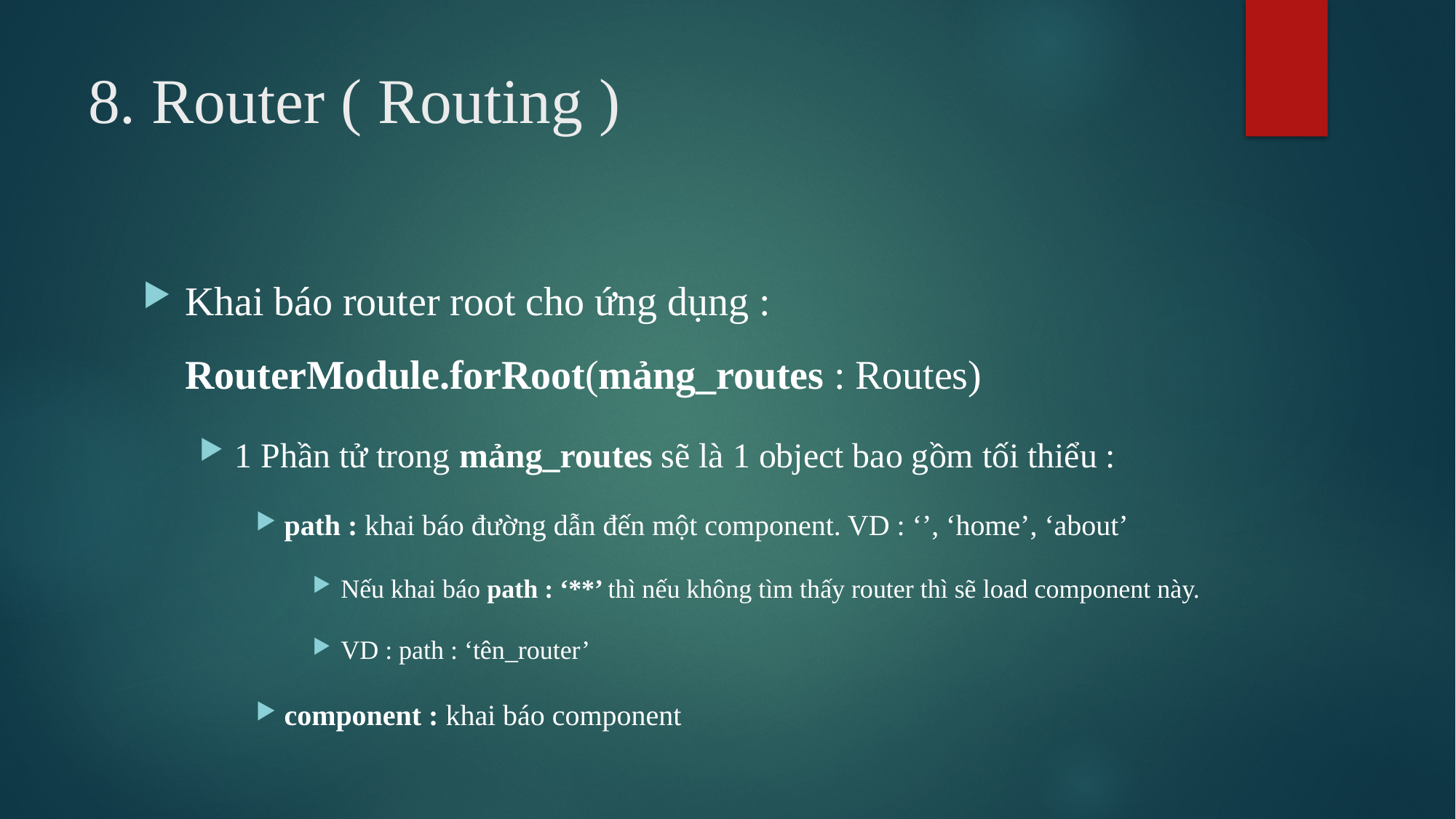

# 8. Router ( Routing )
Khai báo router root cho ứng dụng : RouterModule.forRoot(mảng_routes : Routes)
1 Phần tử trong mảng_routes sẽ là 1 object bao gồm tối thiểu :
path : khai báo đường dẫn đến một component. VD : ‘’, ‘home’, ‘about’
Nếu khai báo path : ‘**’ thì nếu không tìm thấy router thì sẽ load component này.
VD : path : ‘tên_router’
component : khai báo component